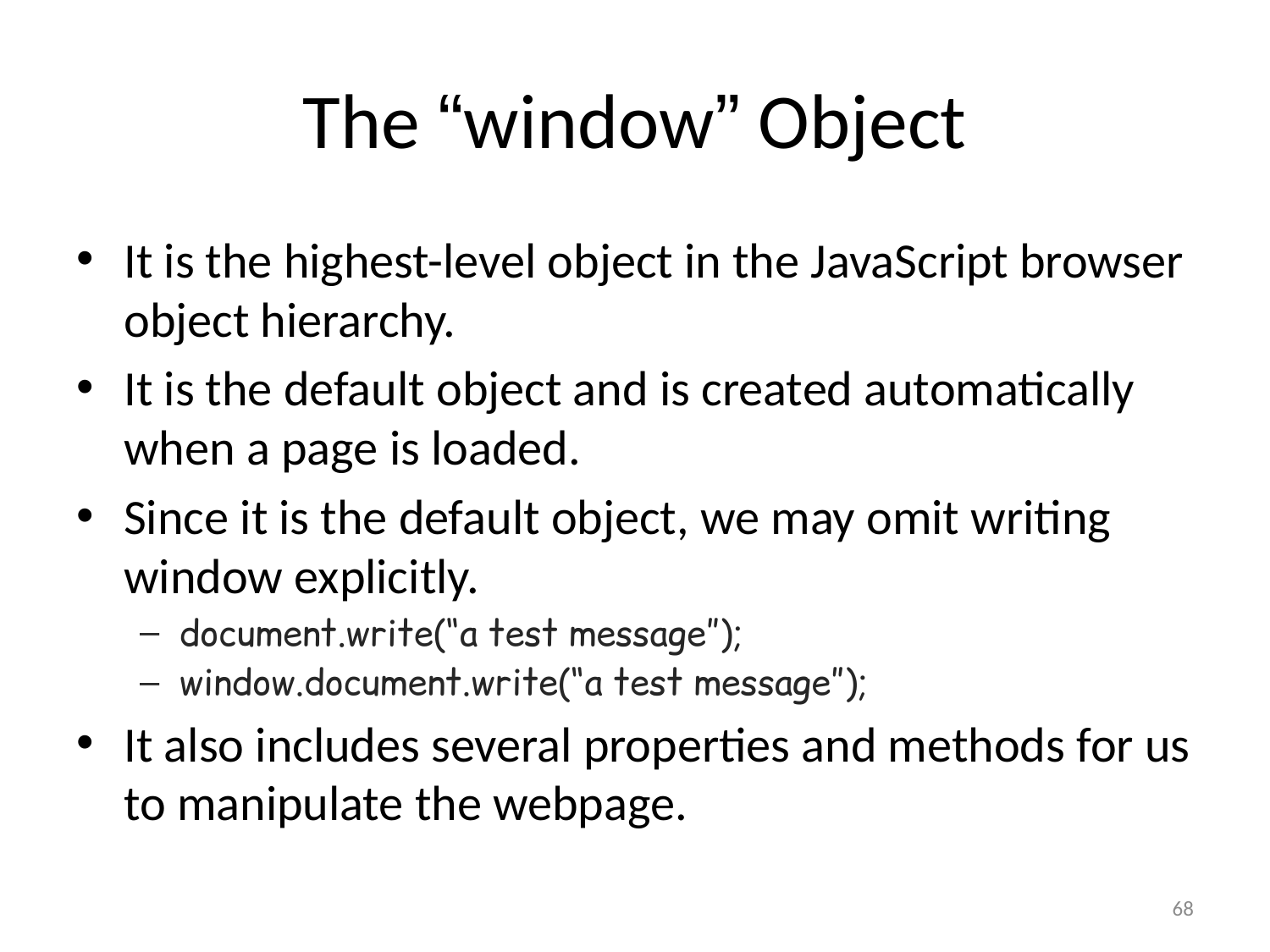

# The “window” Object
It is the highest-level object in the JavaScript browser object hierarchy.
It is the default object and is created automatically when a page is loaded.
Since it is the default object, we may omit writing window explicitly.
document.write(“a test message”);
window.document.write(“a test message”);
It also includes several properties and methods for us to manipulate the webpage.
68